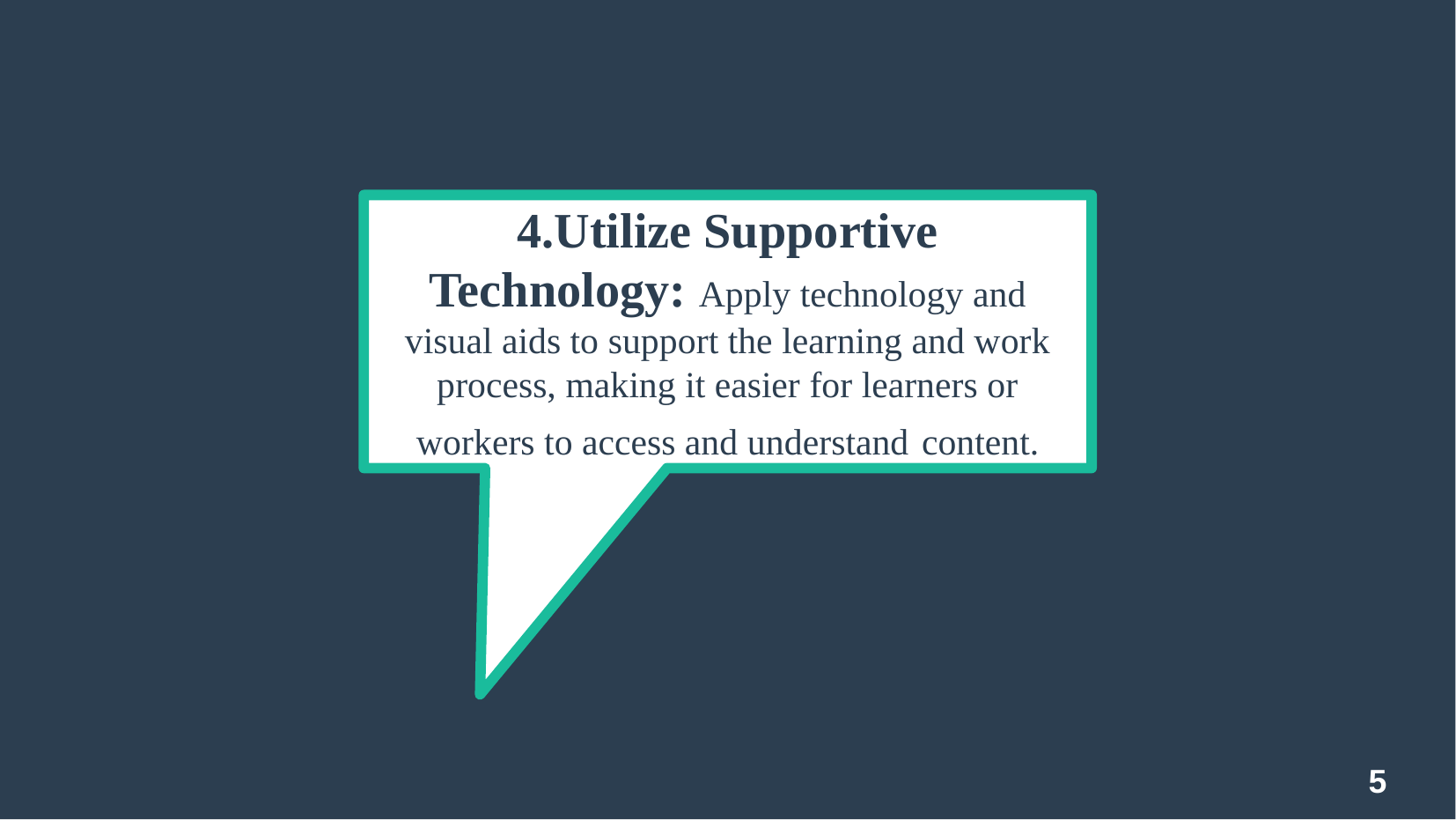

# 4.Utilize Supportive Technology: Apply technology and visual aids to support the learning and work process, making it easier for learners or workers to access and understand content.
5